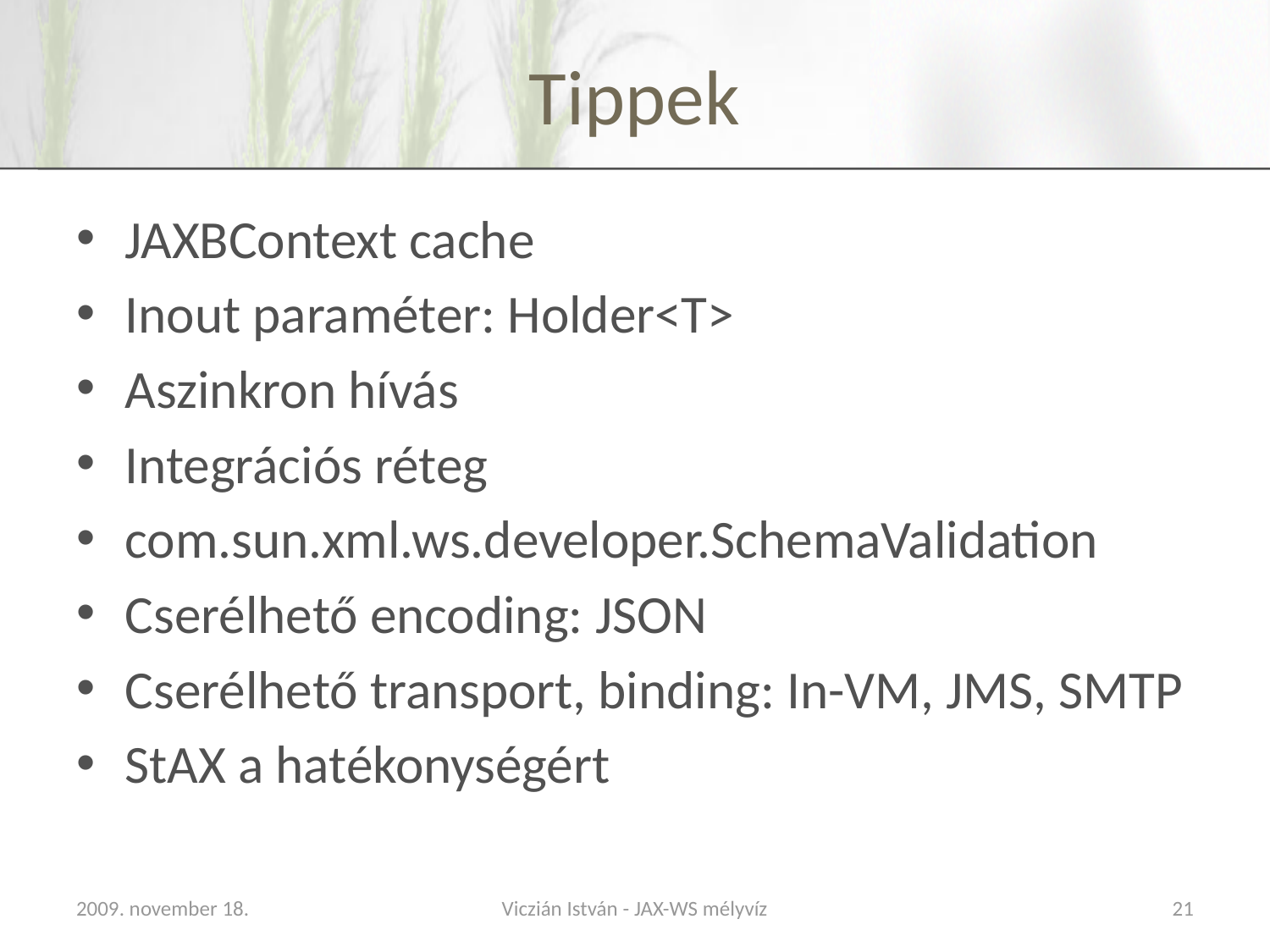

# Tippek
JAXBContext cache
Inout paraméter: Holder<T>
Aszinkron hívás
Integrációs réteg
com.sun.xml.ws.developer.SchemaValidation
Cserélhető encoding: JSON
Cserélhető transport, binding: In-VM, JMS, SMTP
StAX a hatékonységért
2009. november 18.
Viczián István - JAX-WS mélyvíz
21